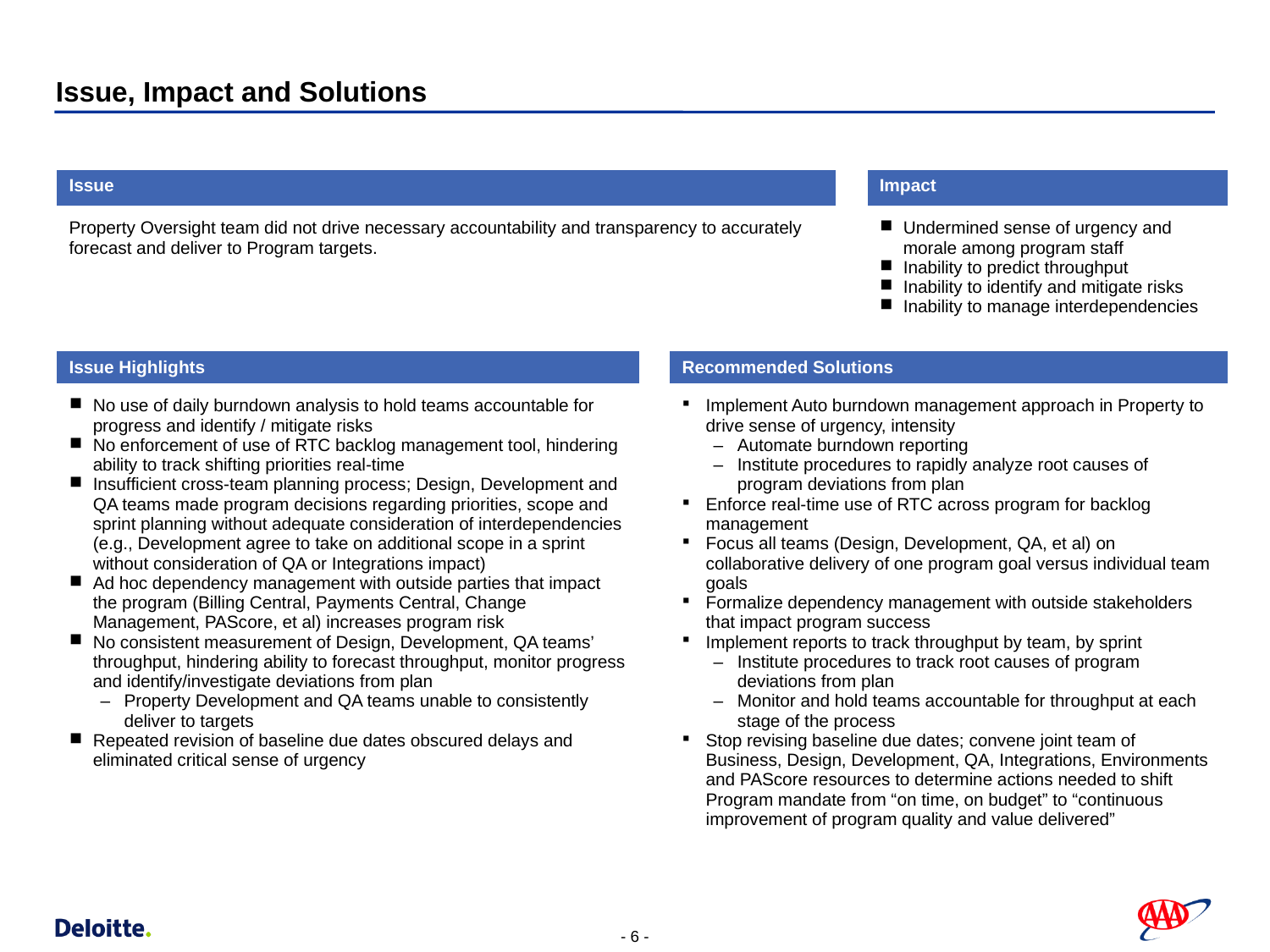

# Issue, Impact and Solutions
| Issue |  |  |  | Impact |
| --- | --- | --- | --- | --- |
| Property Oversight team did not drive necessary accountability and transparency to accurately forecast and deliver to Program targets. |  |  |  | Undermined sense of urgency and morale among program staff Inability to predict throughput Inability to identify and mitigate risks Inability to manage interdependencies |
| Issue Highlights |  | Recommended Solutions |  |  |
| No use of daily burndown analysis to hold teams accountable for progress and identify / mitigate risks No enforcement of use of RTC backlog management tool, hindering ability to track shifting priorities real-time Insufficient cross-team planning process; Design, Development and QA teams made program decisions regarding priorities, scope and sprint planning without adequate consideration of interdependencies (e.g., Development agree to take on additional scope in a sprint without consideration of QA or Integrations impact) Ad hoc dependency management with outside parties that impact the program (Billing Central, Payments Central, Change Management, PAScore, et al) increases program risk No consistent measurement of Design, Development, QA teams’ throughput, hindering ability to forecast throughput, monitor progress and identify/investigate deviations from plan Property Development and QA teams unable to consistently deliver to targets Repeated revision of baseline due dates obscured delays and eliminated critical sense of urgency |  | Implement Auto burndown management approach in Property to drive sense of urgency, intensity Automate burndown reporting Institute procedures to rapidly analyze root causes of program deviations from plan Enforce real-time use of RTC across program for backlog management Focus all teams (Design, Development, QA, et al) on collaborative delivery of one program goal versus individual team goals Formalize dependency management with outside stakeholders that impact program success Implement reports to track throughput by team, by sprint Institute procedures to track root causes of program deviations from plan Monitor and hold teams accountable for throughput at each stage of the process Stop revising baseline due dates; convene joint team of Business, Design, Development, QA, Integrations, Environments and PAScore resources to determine actions needed to shift Program mandate from “on time, on budget” to “continuous improvement of program quality and value delivered” |  |  |